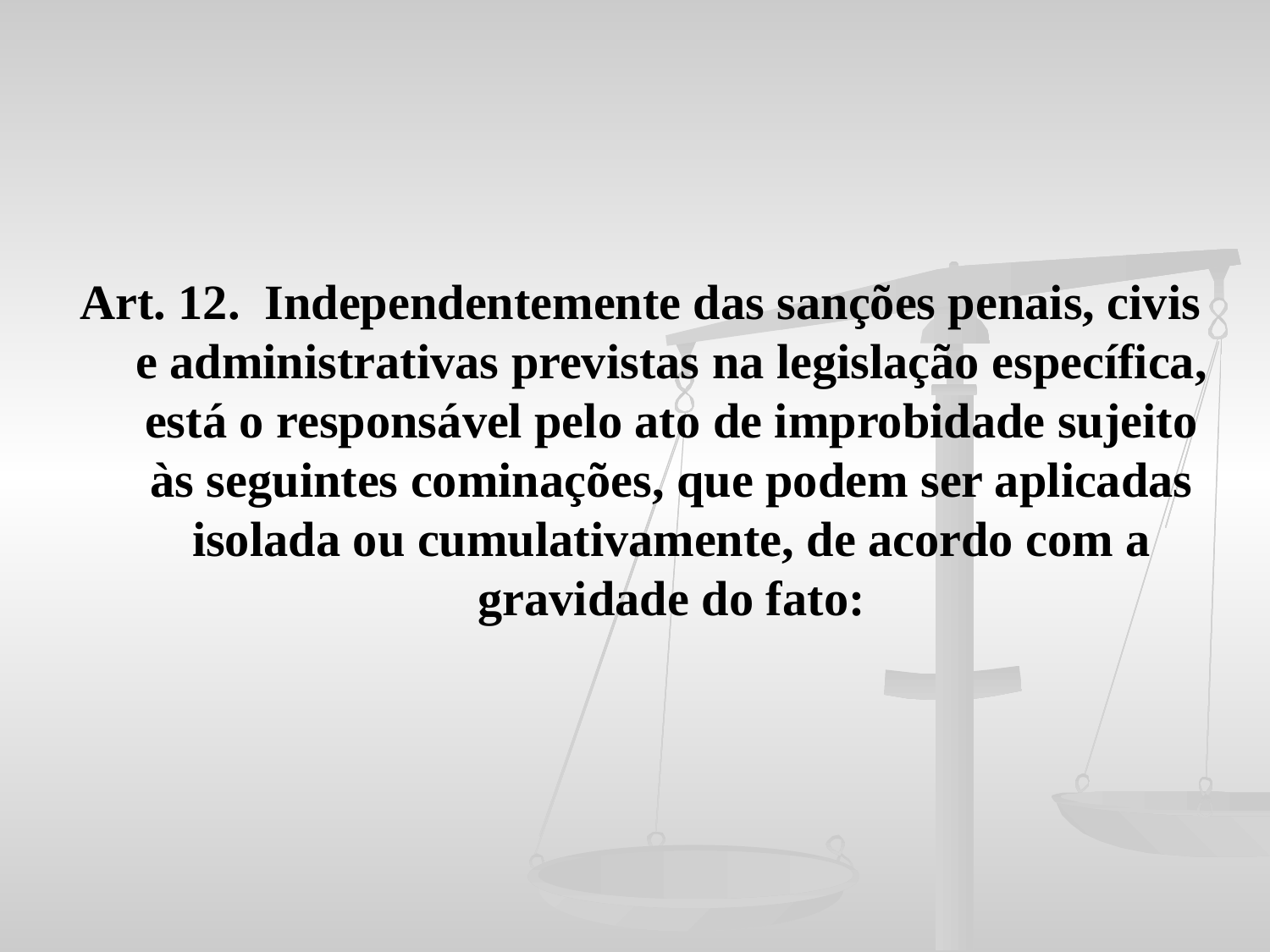

Art. 12.  Independentemente das sanções penais, civis e administrativas previstas na legislação específica, está o responsável pelo ato de improbidade sujeito às seguintes cominações, que podem ser aplicadas isolada ou cumulativamente, de acordo com a gravidade do fato: